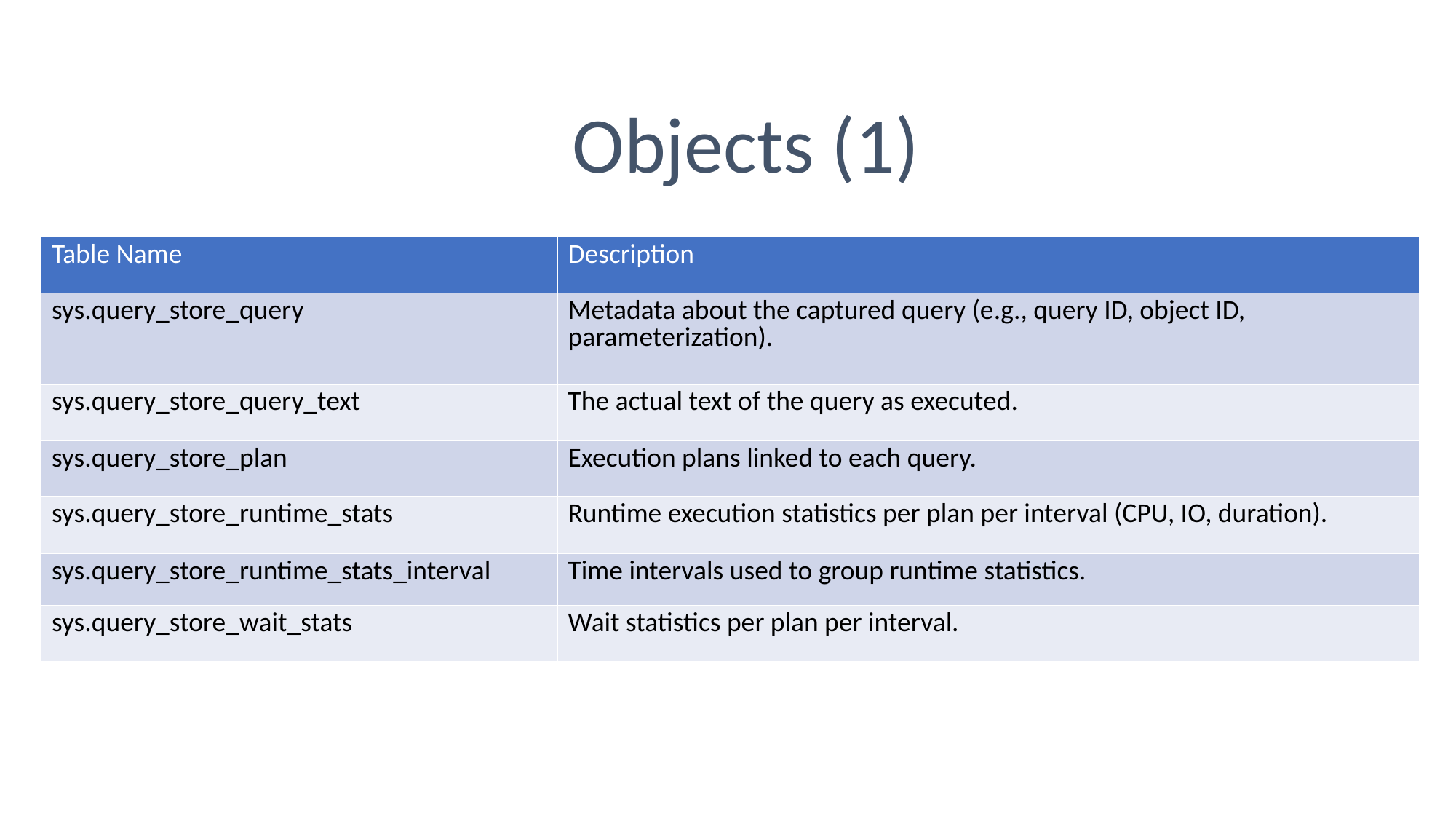

Objects (1)
| Table Name | Description |
| --- | --- |
| sys.query\_store\_query | Metadata about the captured query (e.g., query ID, object ID, parameterization). |
| sys.query\_store\_query\_text | The actual text of the query as executed. |
| sys.query\_store\_plan | Execution plans linked to each query. |
| sys.query\_store\_runtime\_stats | Runtime execution statistics per plan per interval (CPU, IO, duration). |
| sys.query\_store\_runtime\_stats\_interval | Time intervals used to group runtime statistics. |
| sys.query\_store\_wait\_stats | Wait statistics per plan per interval. |